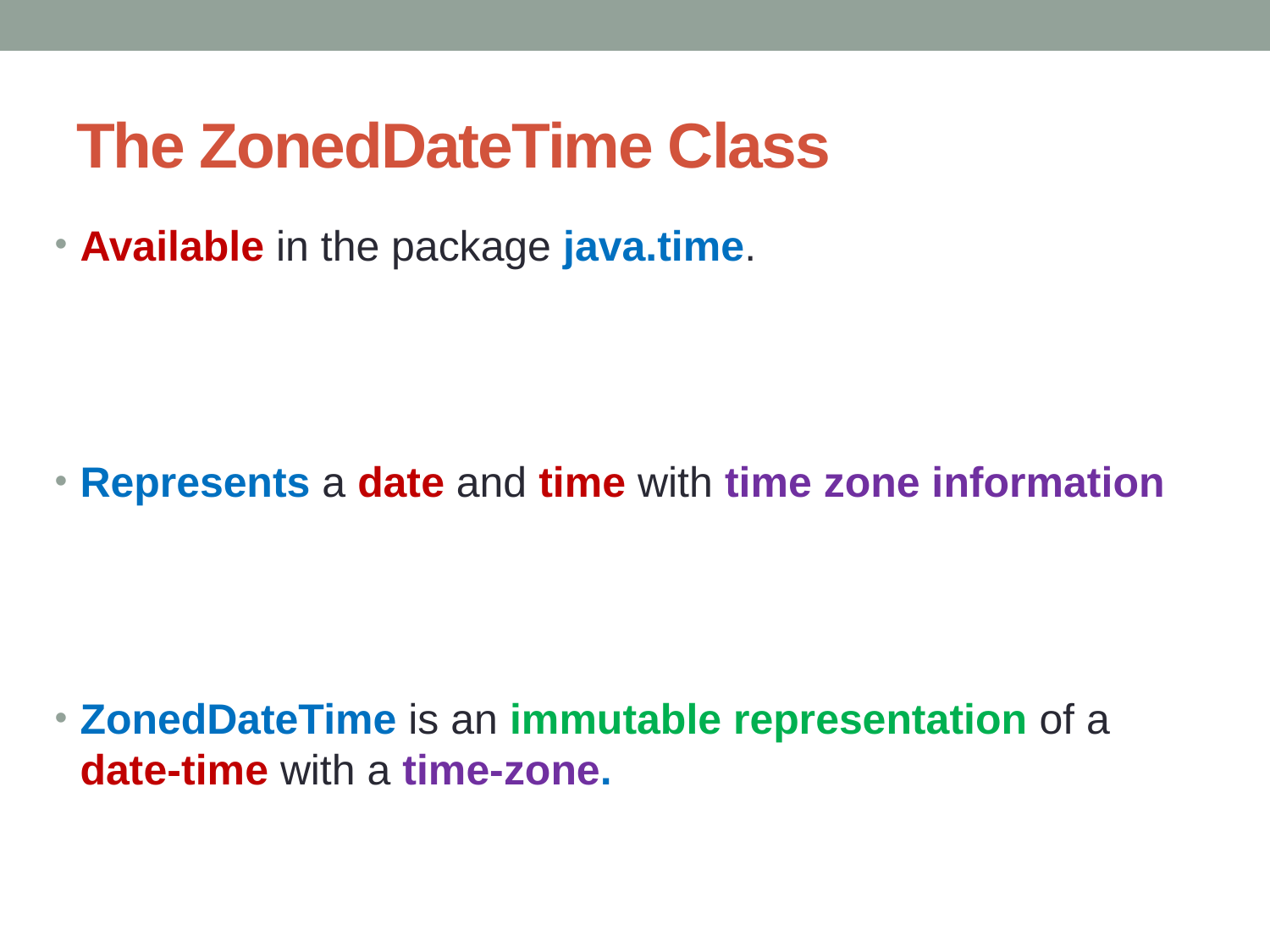

# The ZonedDateTime Class
Available in the package java.time.

Represents a date and time with time zone information

ZonedDateTime is an immutable representation of a date-time with a time-zone.